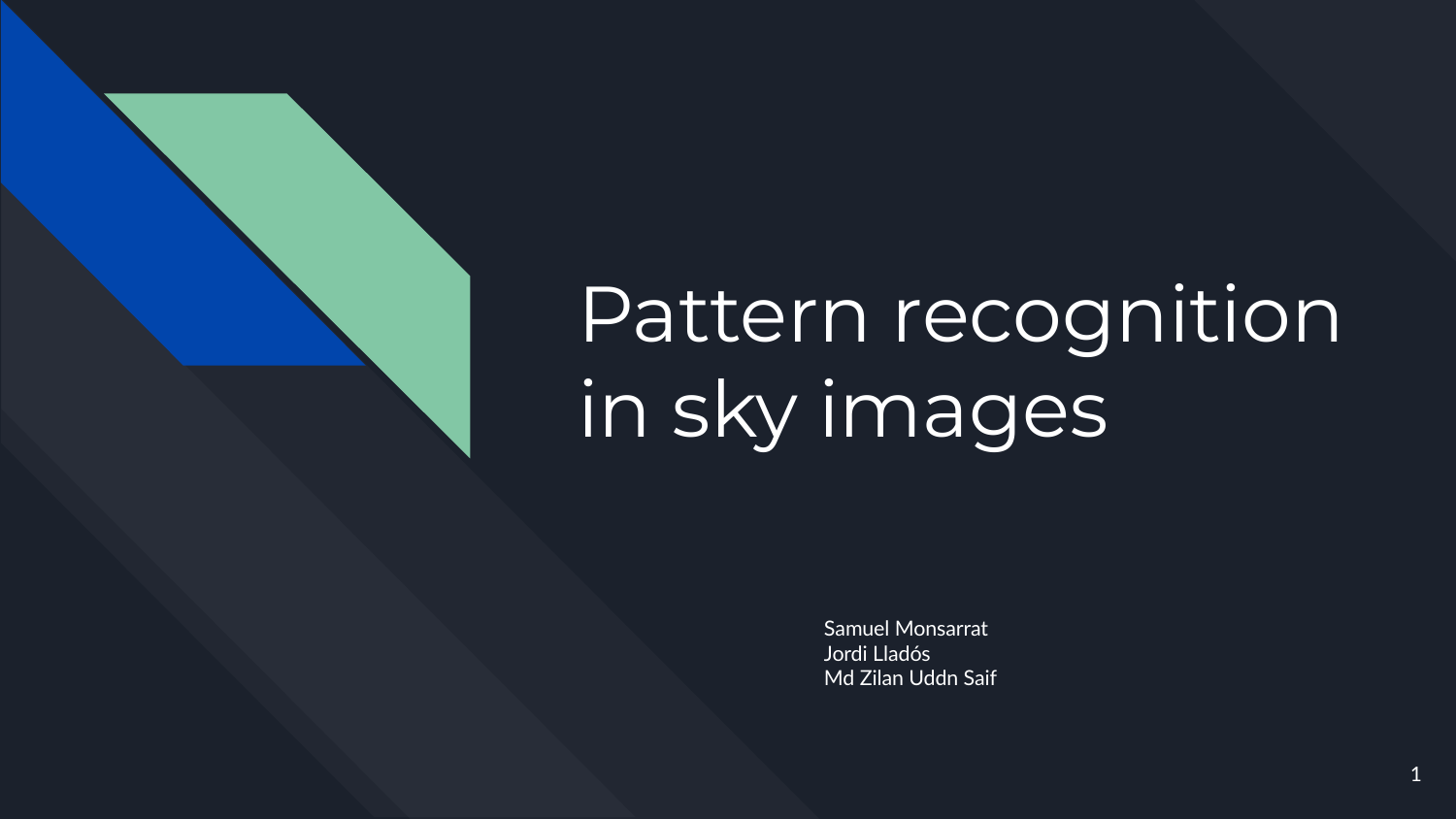

# Pattern recognition in sky images
Samuel Monsarrat
Jordi Lladós
Md Zilan Uddn Saif
1